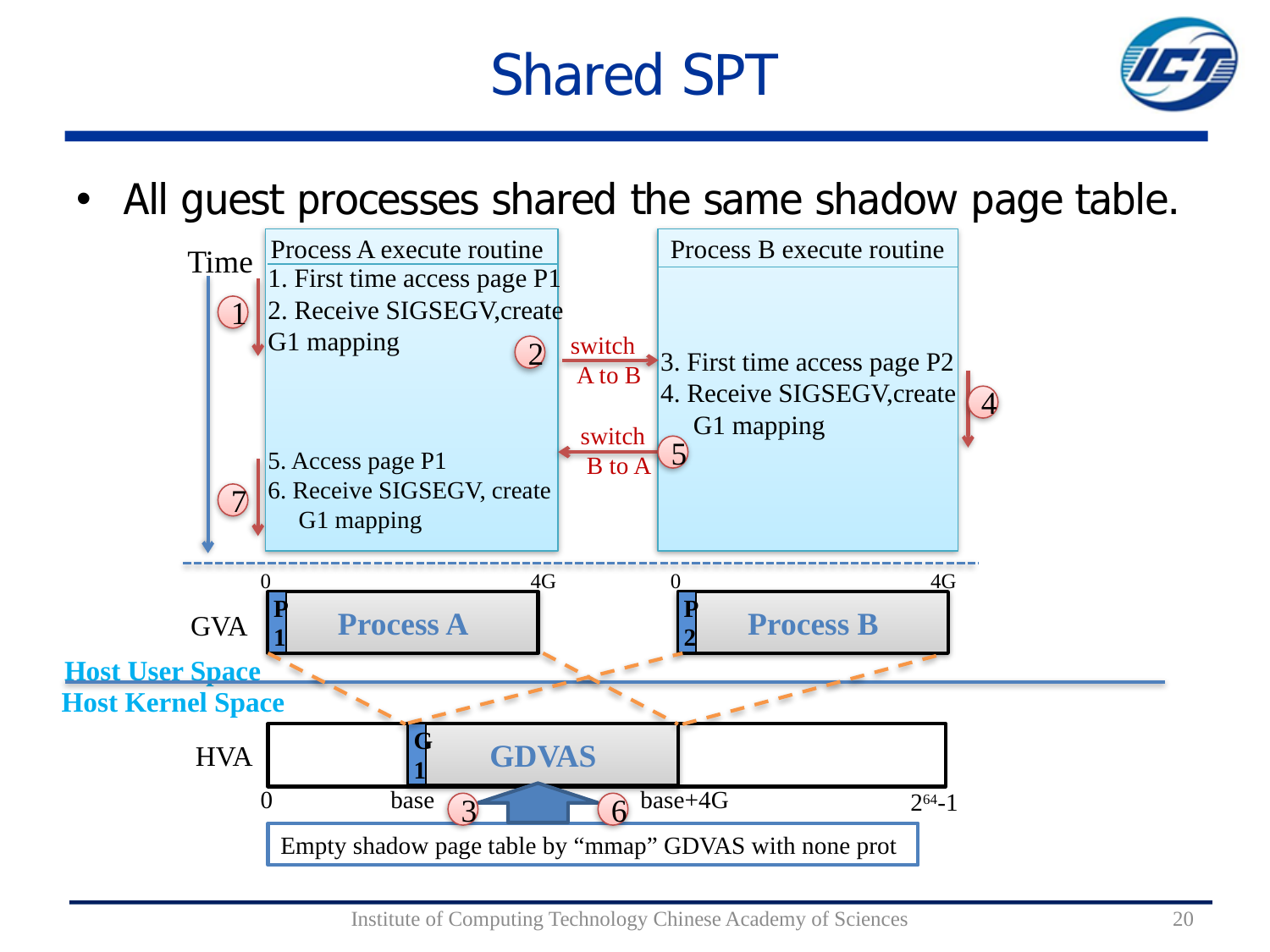

# Shared SPT
All guest processes shared the same shadow page table.
Process A execute routine
Process B execute routine

Time

3. First time access page P2
4. Receive SIGSEGV,create
     G1 mapping

1. First time access page P1
2. Receive SIGSEGV,create G1 mapping

5. Access page P1
6. Receive SIGSEGV, create
     G1 mapping
1
switch
 A to B
2
4
switch
 B to A
5
7
0
P1
Process A
4G
0
4G
P2
Process B
GVA
Host User Space
Host Kernel Space
G1
GDVAS

base
base+4G
264-1
HVA
0

3
6
Empty shadow page table by “mmap” GDVAS with none prot
Institute of Computing Technology Chinese Academy of Sciences
20